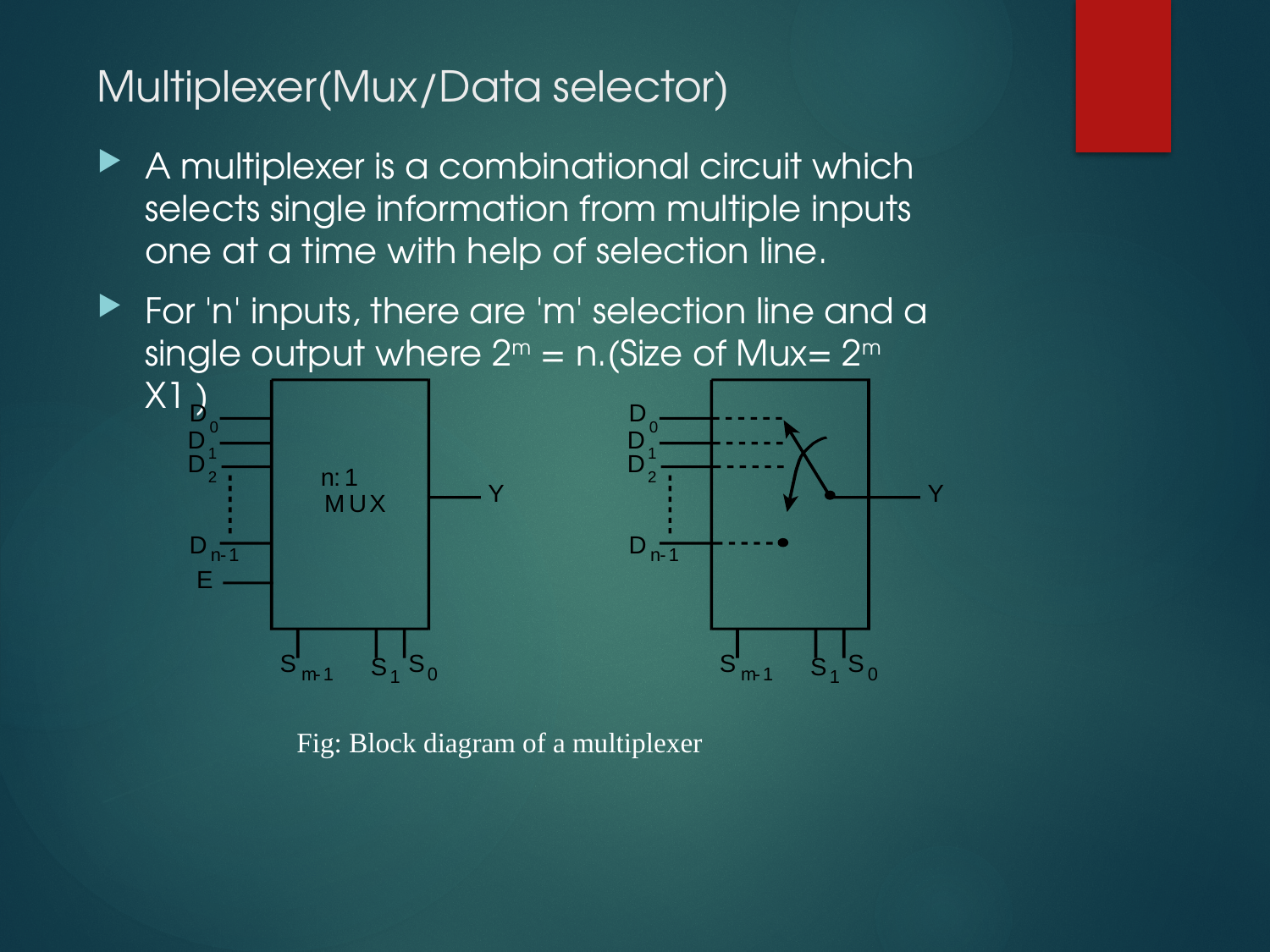

# Multiplexer(Mux/Data selector)
A multiplexer is a combinational circuit which selects single information from multiple inputs one at a time with help of selection line.
For 'n' inputs, there are 'm' selection line and a single output where 2m = n.(Size of Mux= 2m X1 )

D
D

0
0

D
D

1
1
D
D
n
:
1

2
2

Y
Y

M
U
X

D
D

n
-
1
n
-
1
E

S
S
S
S
S
S
m
-
1
0
m
-
1
0
1
1
Fig: Block diagram of a multiplexer